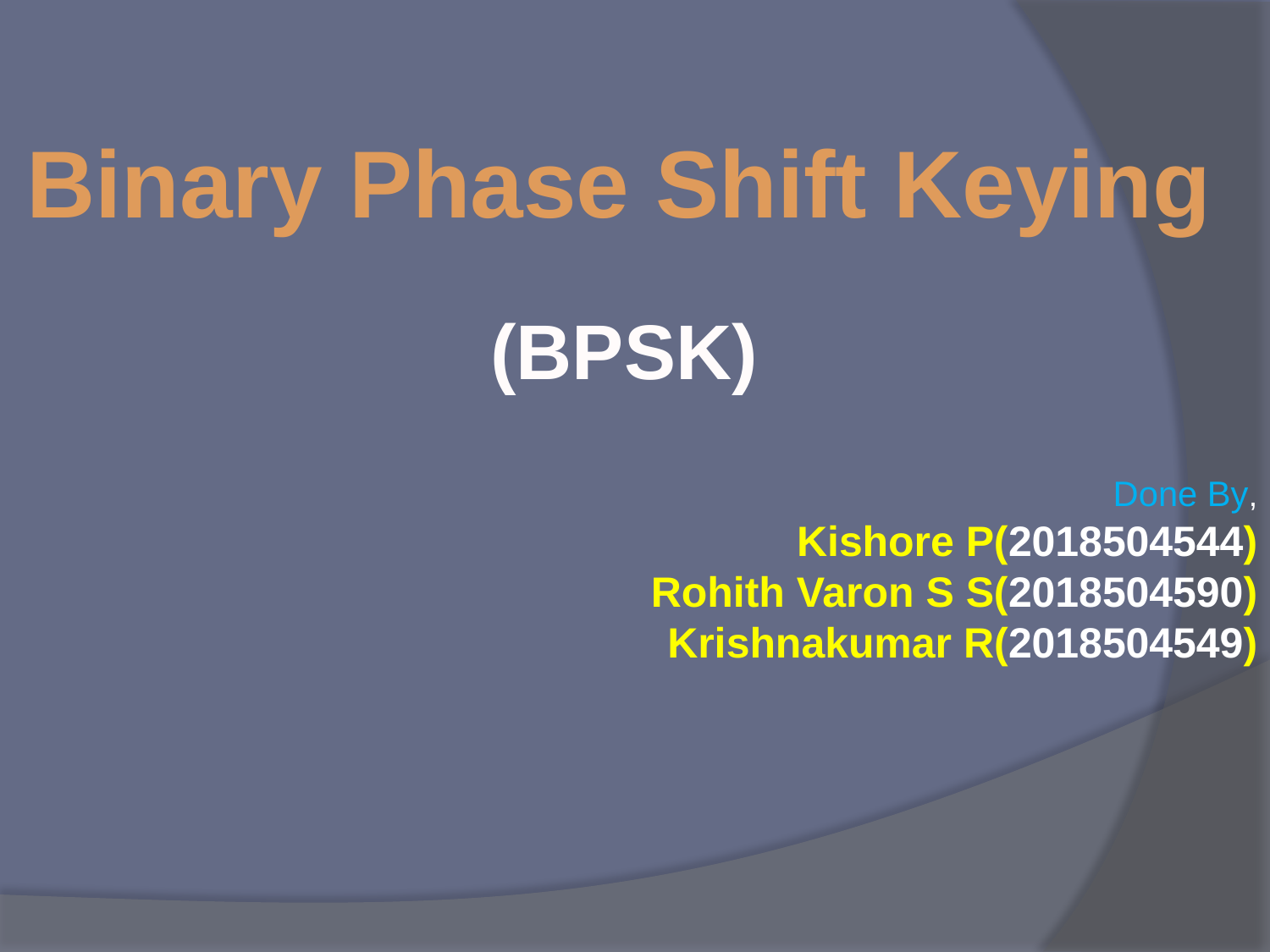

Binary Phase Shift Keying
(BPSK)
Done By,
Kishore P(2018504544)
Rohith Varon S S(2018504590)
Krishnakumar R(2018504549)